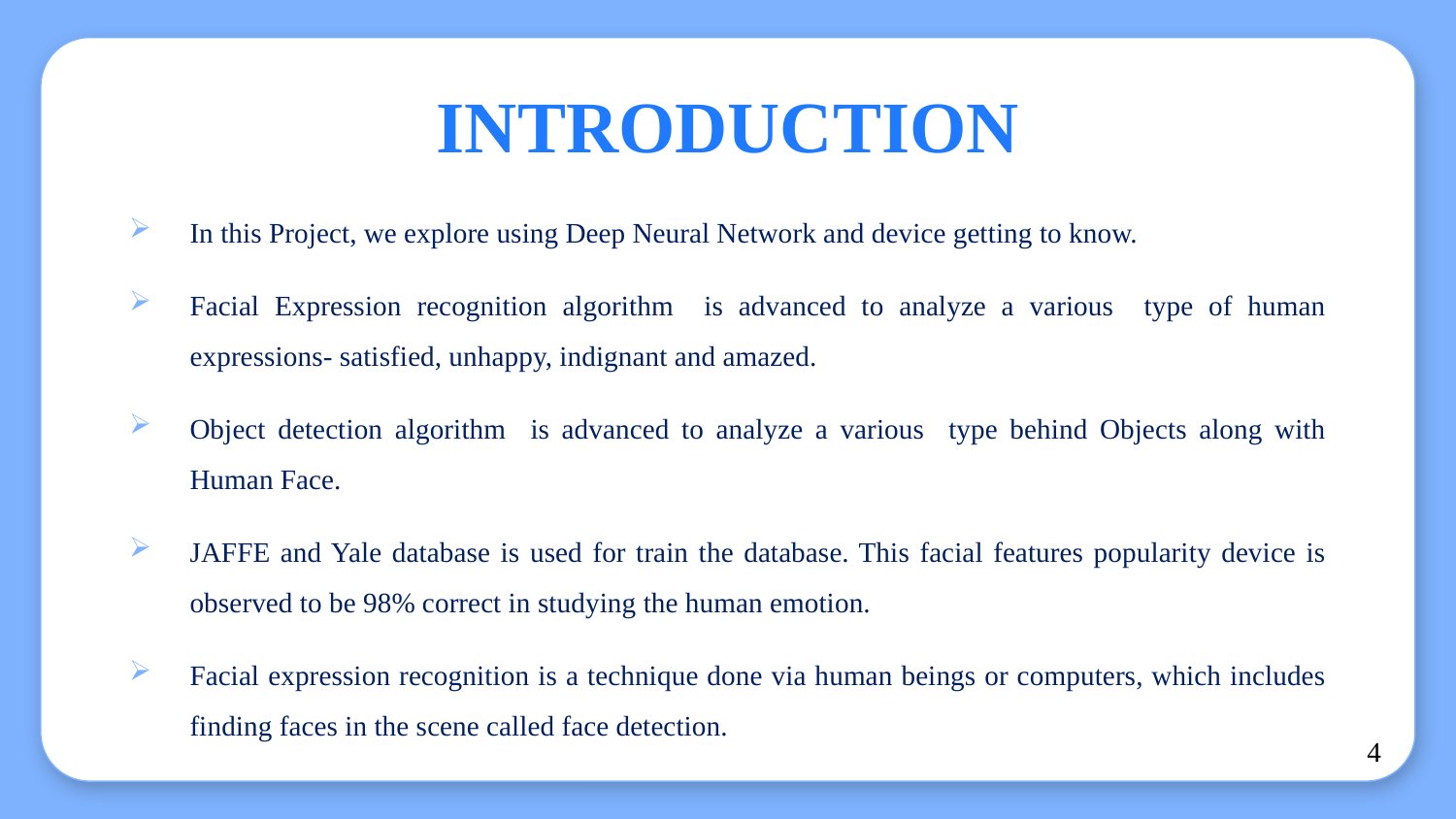

# INTRODUCTION
In this Project, we explore using Deep Neural Network and device getting to know.
Facial Expression recognition algorithm  is advanced to analyze a various  type of human expressions- satisfied, unhappy, indignant and amazed.
Object detection algorithm  is advanced to analyze a various  type behind Objects along with Human Face.
JAFFE and Yale database is used for train the database. This facial features popularity device is observed to be 98% correct in studying the human emotion.
Facial expression recognition is a technique done via human beings or computers, which includes finding faces in the scene called face detection.
4